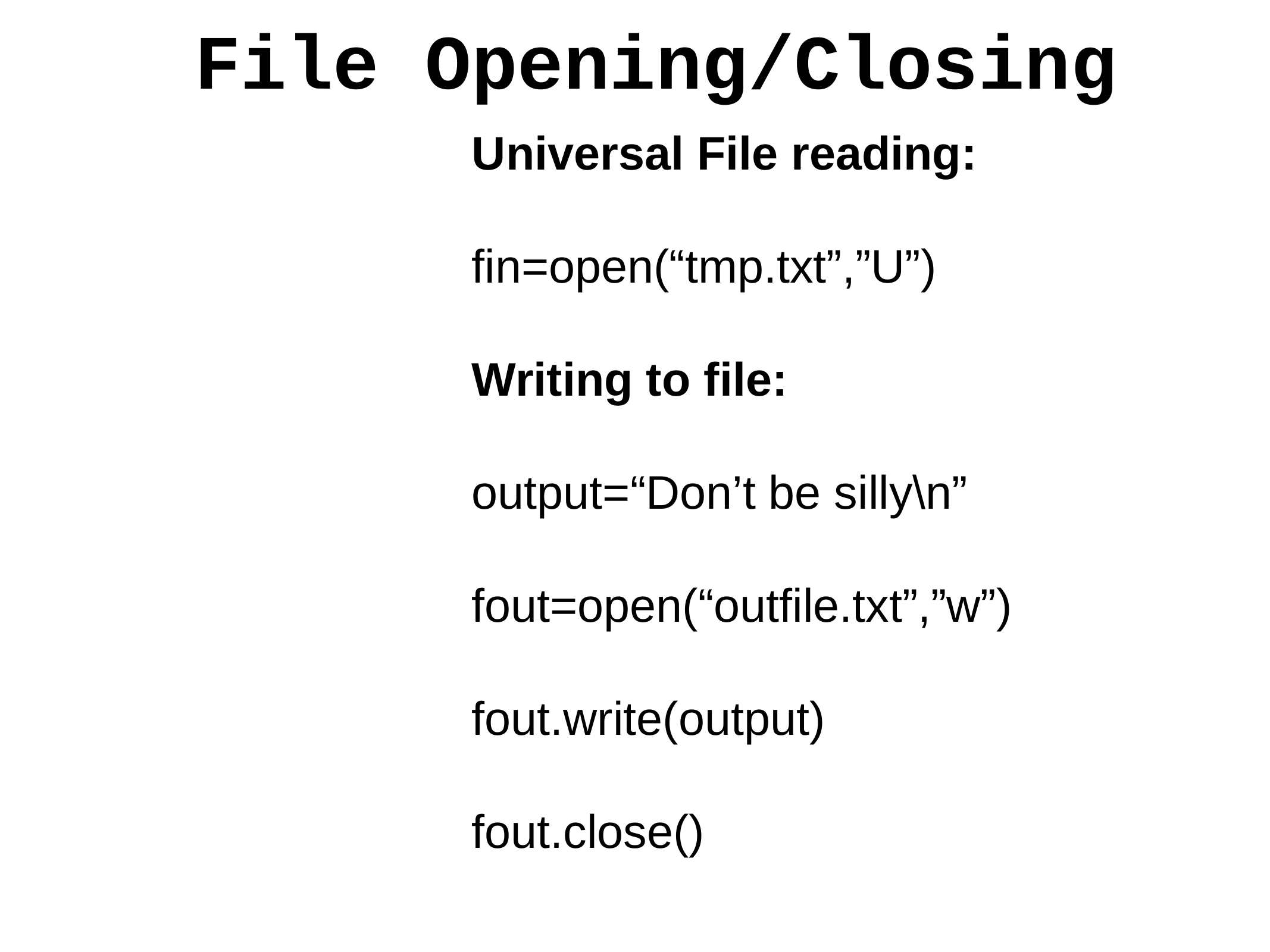

File Opening/Closing
Universal File reading:

fin=open(“tmp.txt”,”U”)

Writing to file:

output=“Don’t be silly\n”

fout=open(“outfile.txt”,”w”)

fout.write(output)

fout.close()